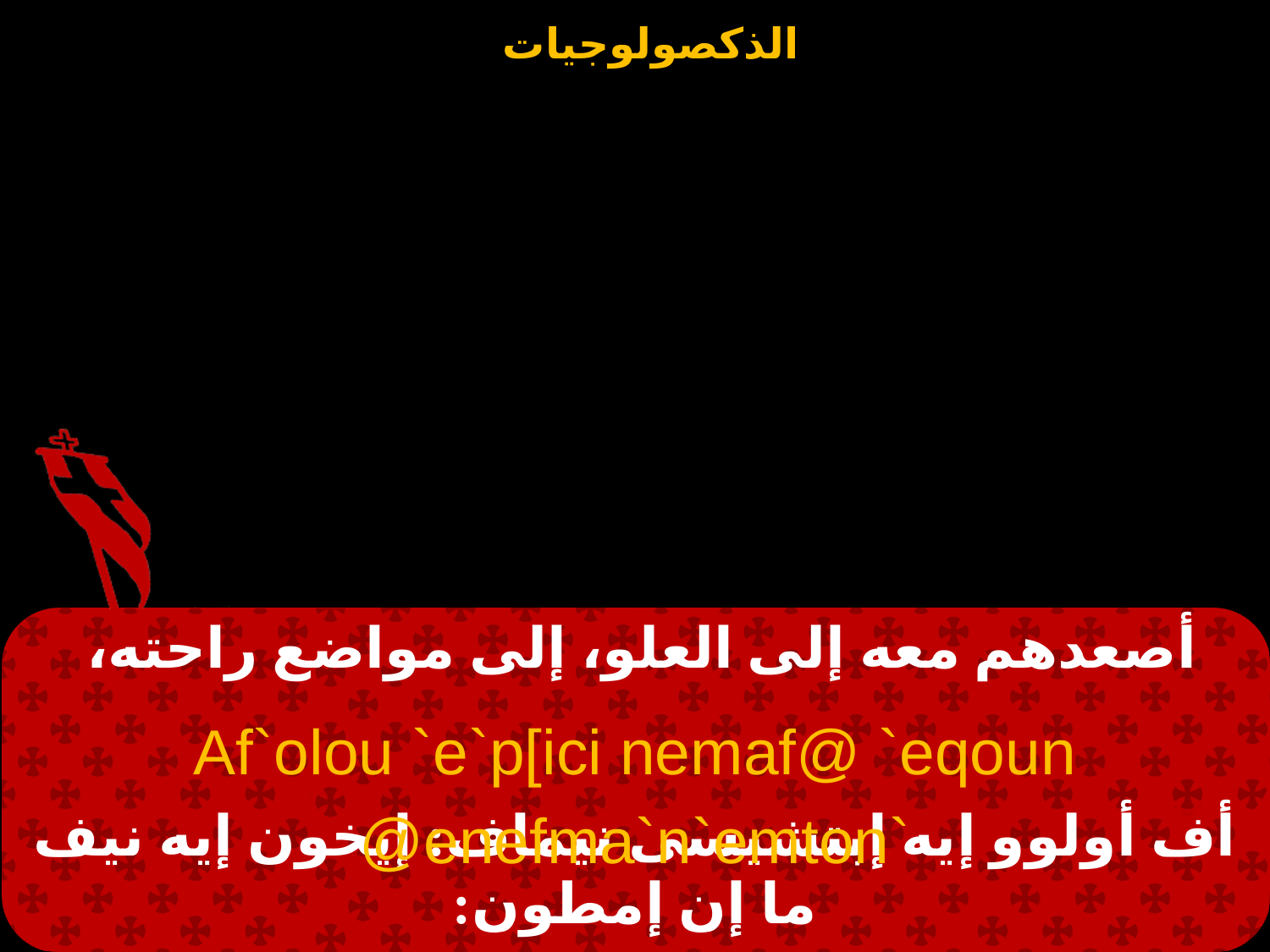

# أصعدهم معه إلى العلو، إلى مواضع راحته،
Af`olou `e`p[ici nemaf@ `eqoun
`enefma`n`emton@
أف أولوو إيه إبتشيسى نيماف: إيخون إيه نيف ما إن إمطون: